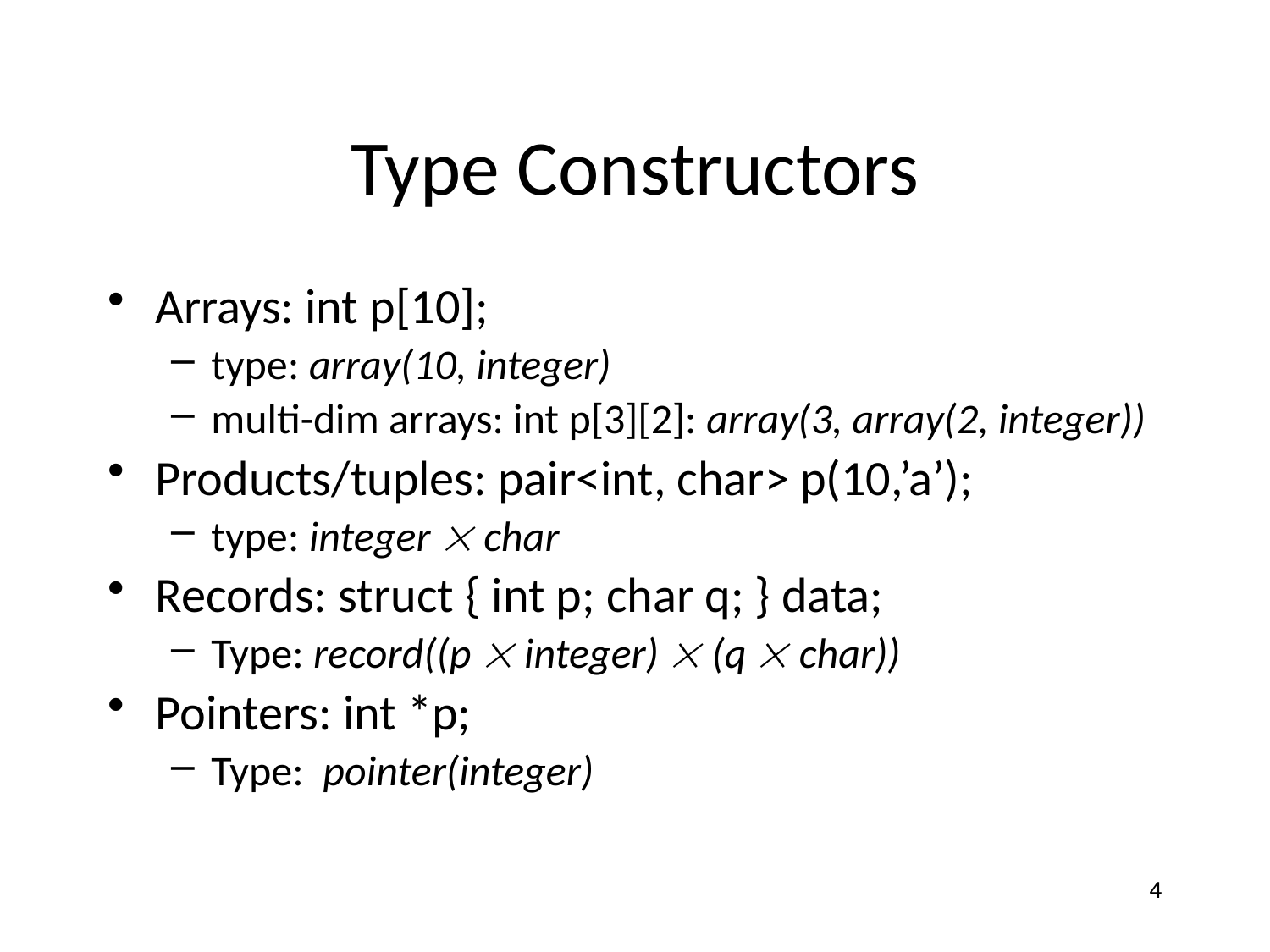

# Type Constructors
Arrays: int p[10];
type: array(10, integer)
multi-dim arrays: int p[3][2]: array(3, array(2, integer))
Products/tuples: pair<int, char> p(10,’a’);
type: integer × char
Records: struct { int p; char q; } data;
Type: record((p × integer) × (q × char))
Pointers: int *p;
Type:  pointer(integer)
4